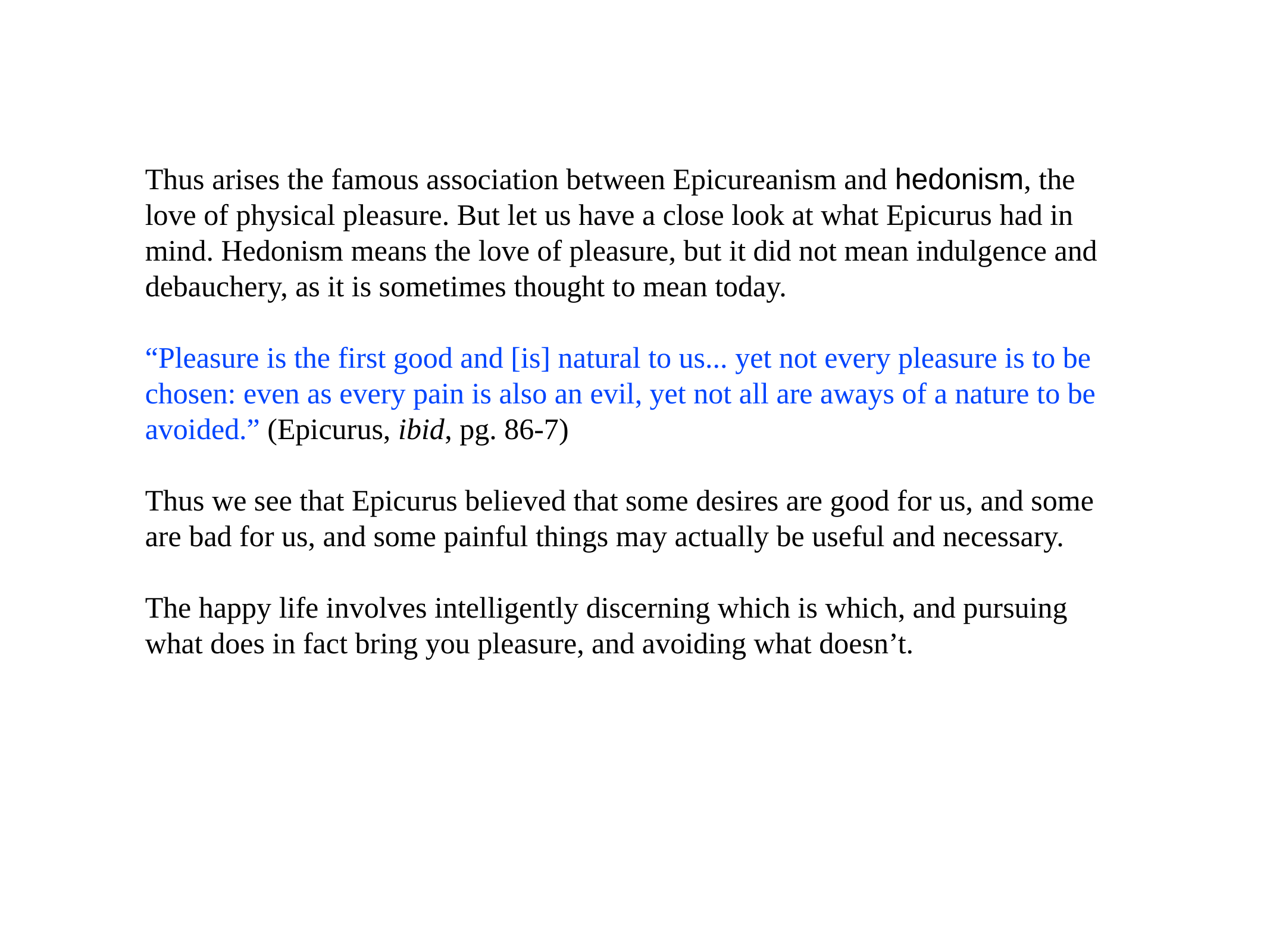

Thus arises the famous association between Epicureanism and hedonism, the love of physical pleasure. But let us have a close look at what Epicurus had in mind. Hedonism means the love of pleasure, but it did not mean indulgence and debauchery, as it is sometimes thought to mean today.

“Pleasure is the first good and [is] natural to us... yet not every pleasure is to be chosen: even as every pain is also an evil, yet not all are aways of a nature to be avoided.” (Epicurus, ibid, pg. 86-7)

Thus we see that Epicurus believed that some desires are good for us, and some are bad for us, and some painful things may actually be useful and necessary.

The happy life involves intelligently discerning which is which, and pursuing what does in fact bring you pleasure, and avoiding what doesn’t.